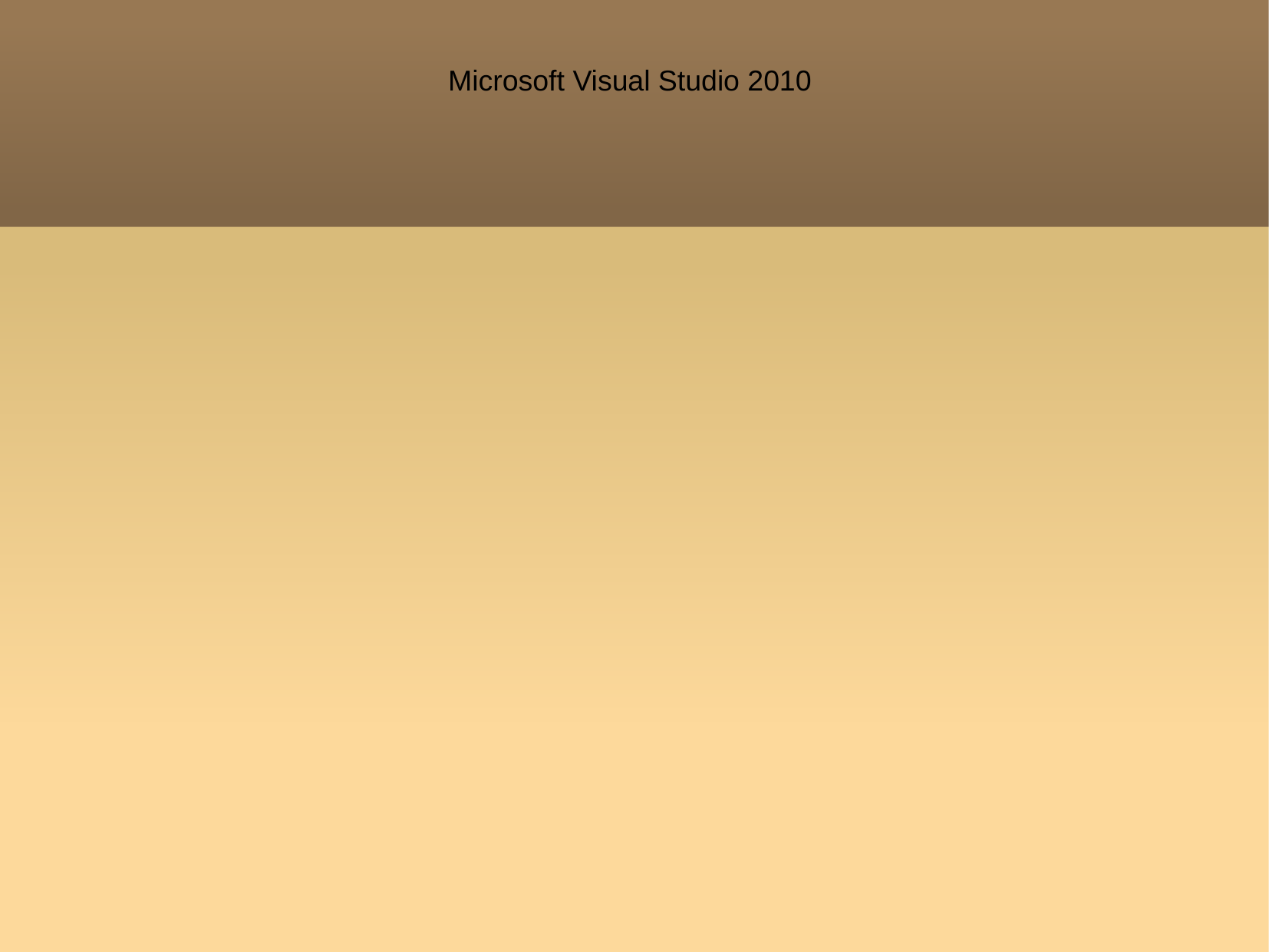

Microsoft Visual Studio 2010
Microsoft Visual Studio – интегрированная среда разработки для языков C++ и линейки .NET, разрабатываемая фирмой Microsoft. На сегодняшний момент этот инструмент является наиболее функциональным для разработки в операционной системе Windows и используется в большинстве бизнес-проектов, целью которых является разработка для платформы Windows и разработка с использованием технологий .NET.